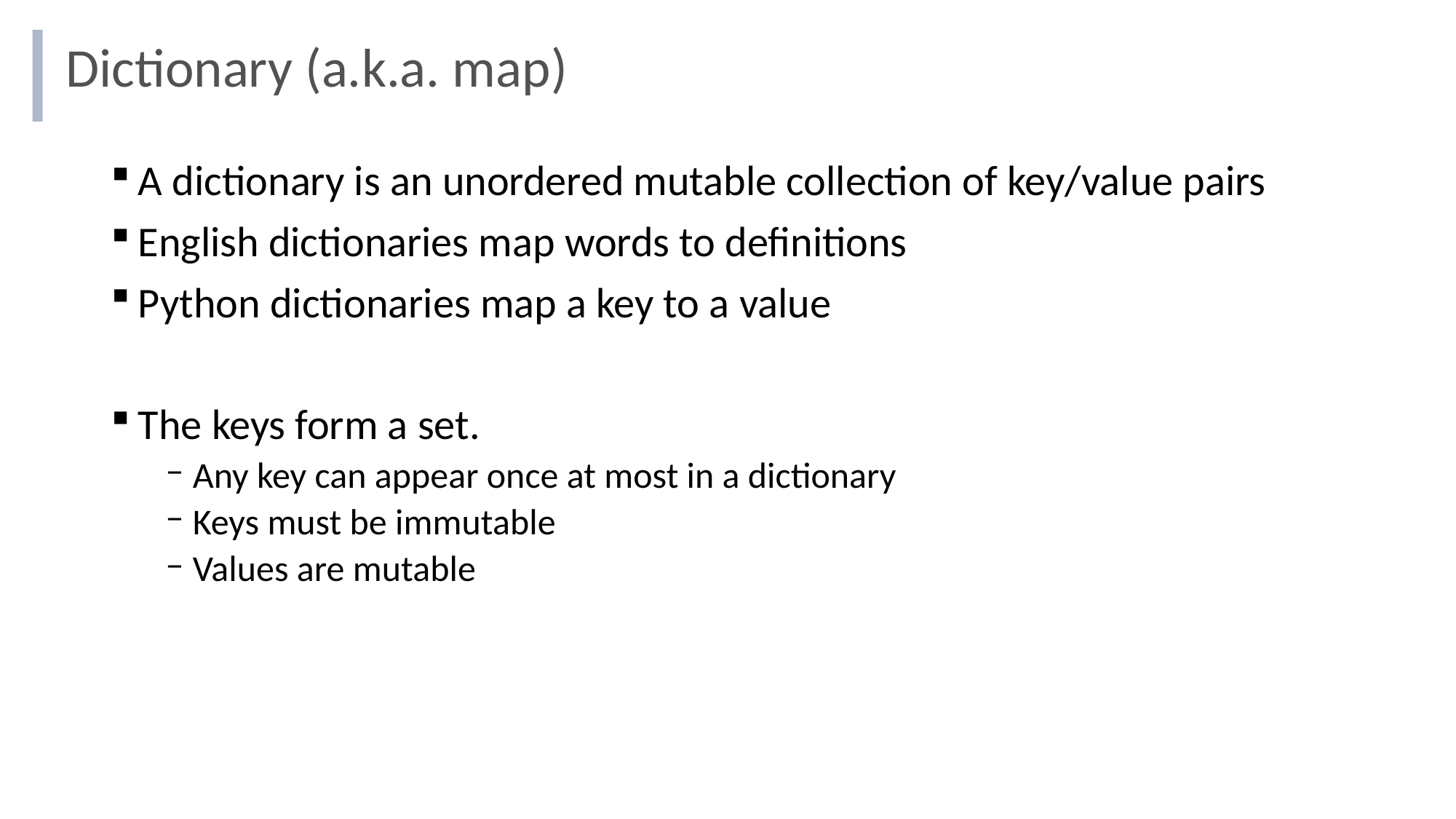

# Dictionary (a.k.a. map)
A dictionary is an unordered mutable collection of key/value pairs
English dictionaries map words to definitions
Python dictionaries map a key to a value

The keys form a set.
Any key can appear once at most in a dictionary
Keys must be immutable
Values are mutable